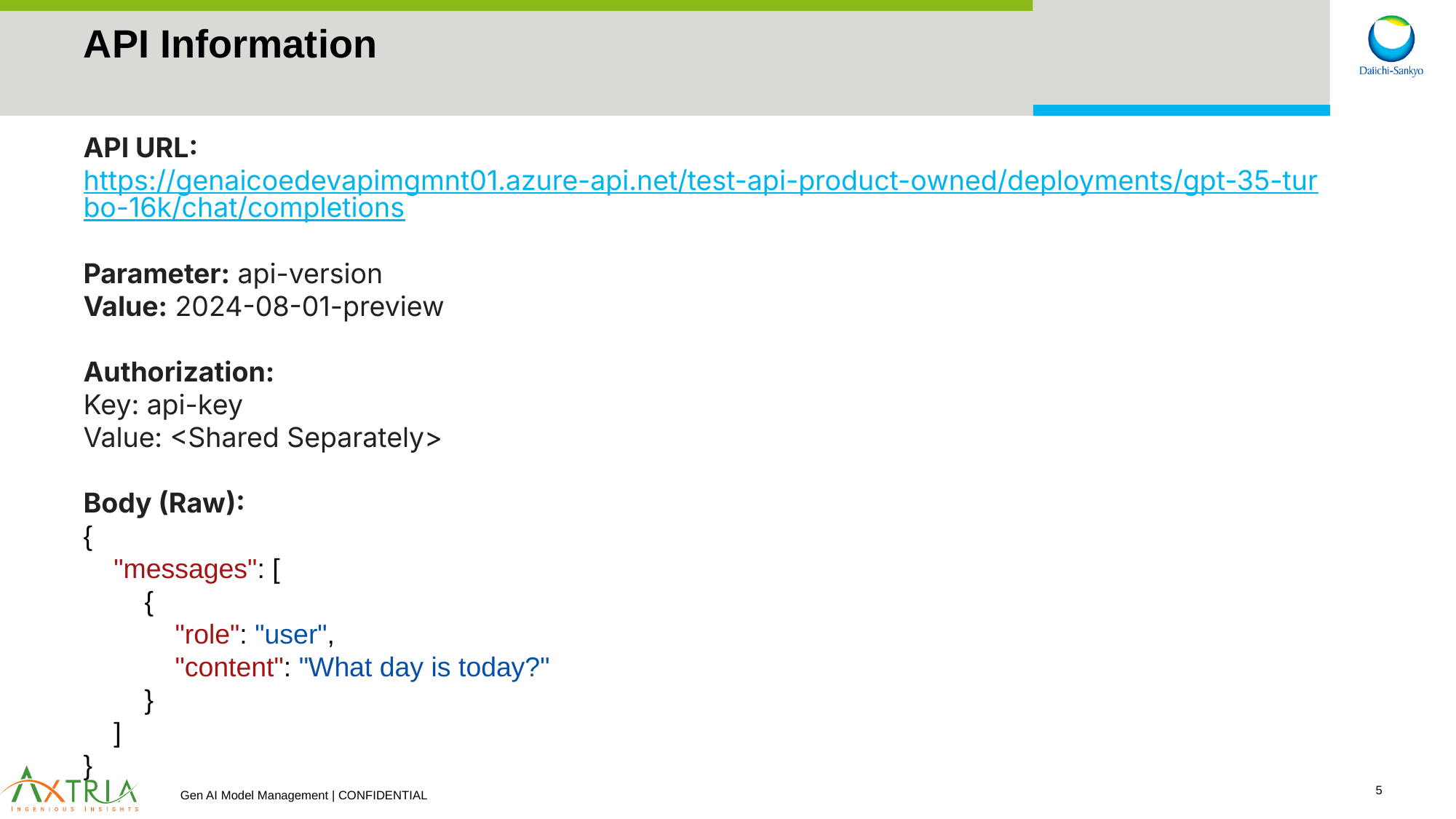

# API Information

API URL: https://genaicoedevapimgmnt01.azure-api.net/test-api-product-owned/deployments/gpt-35-turbo-16k/chat/completions

Parameter: api-version
Value: 2024-08-01-preview

Authorization:
Key: api-key
Value: <Shared Separately>

Body (Raw):
{
    "messages": [
        {
            "role": "user",
            "content": "What day is today?"
        }
    ]
}

Gen AI Model Management | CONFIDENTIAL
5